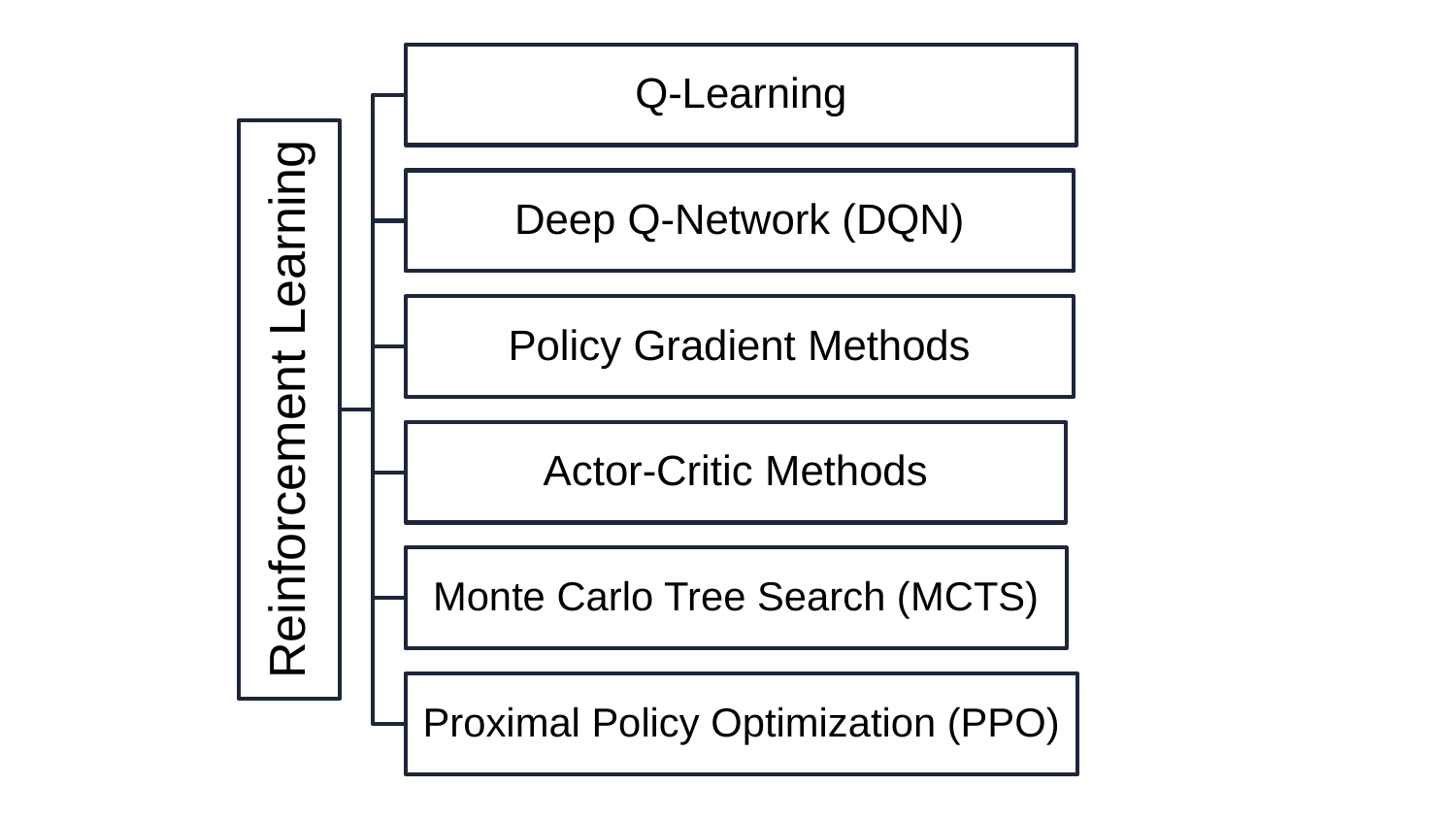

Reinforcement Learning
Q-Learning
Deep Q-Network (DQN)
Policy Gradient Methods
Actor-Critic Methods
Monte Carlo Tree Search (MCTS)
Proximal Policy Optimization (PPO)